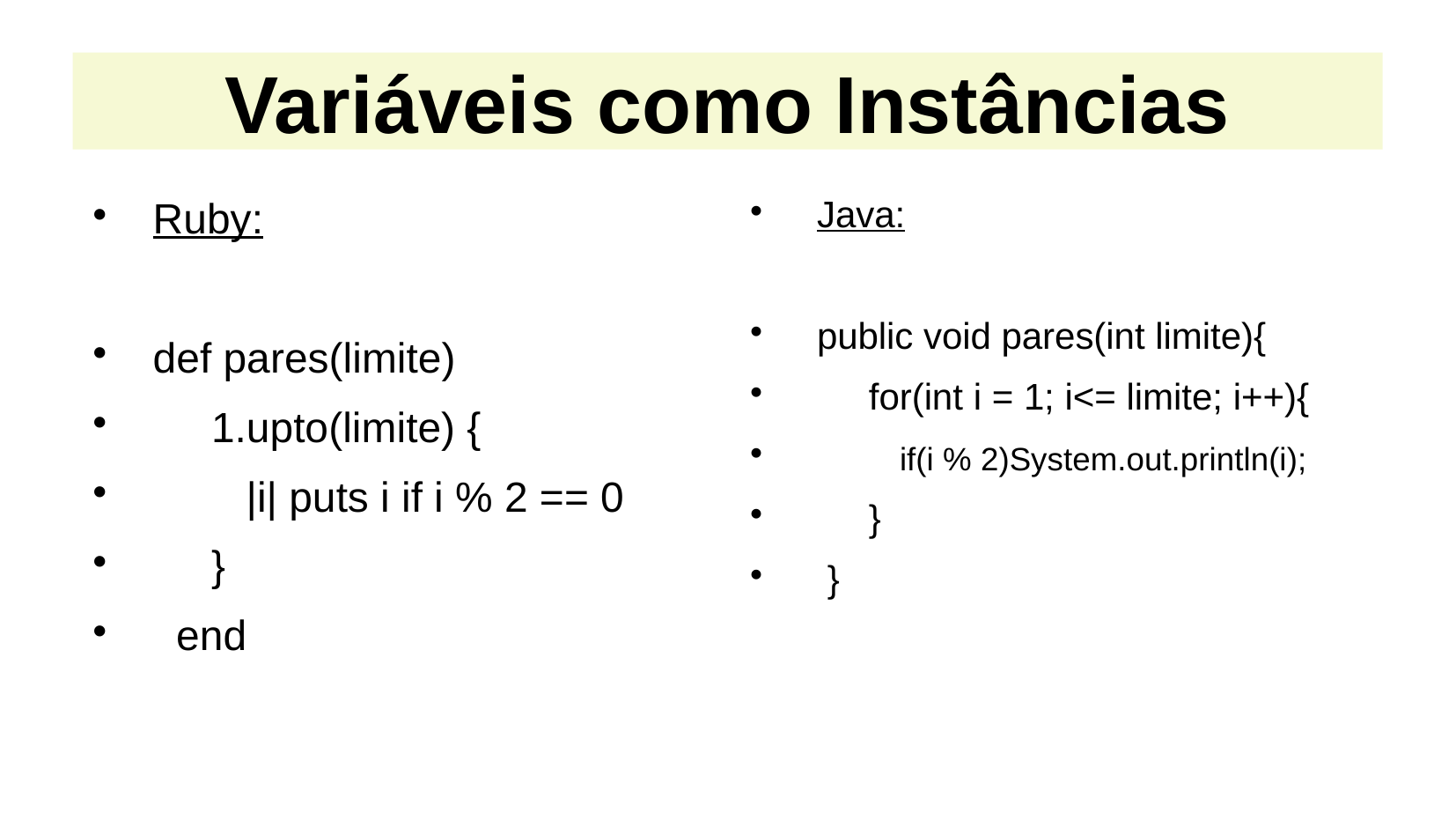

Variáveis como Instâncias
Java:

public void pares(int limite){
     for(int i = 1; i<= limite; i++){
        if(i % 2)System.out.println(i);
     }
 }
Ruby:

def pares(limite)
     1.upto(limite) {
        |i| puts i if i % 2 == 0
     }
  end